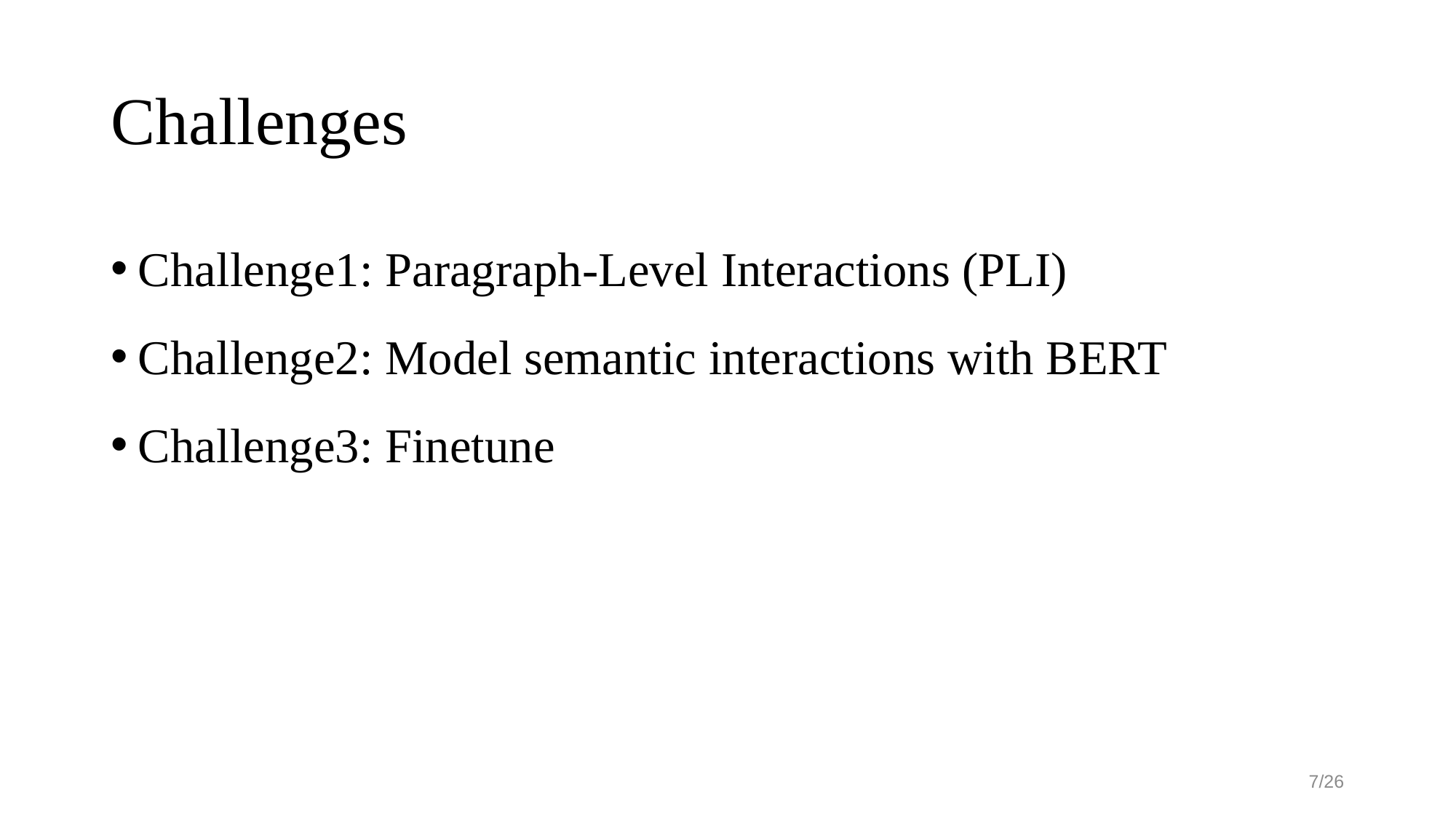

# Challenges
Challenge1: Paragraph-Level Interactions (PLI)
Challenge2: Model semantic interactions with BERT
Challenge3: Finetune

7/26